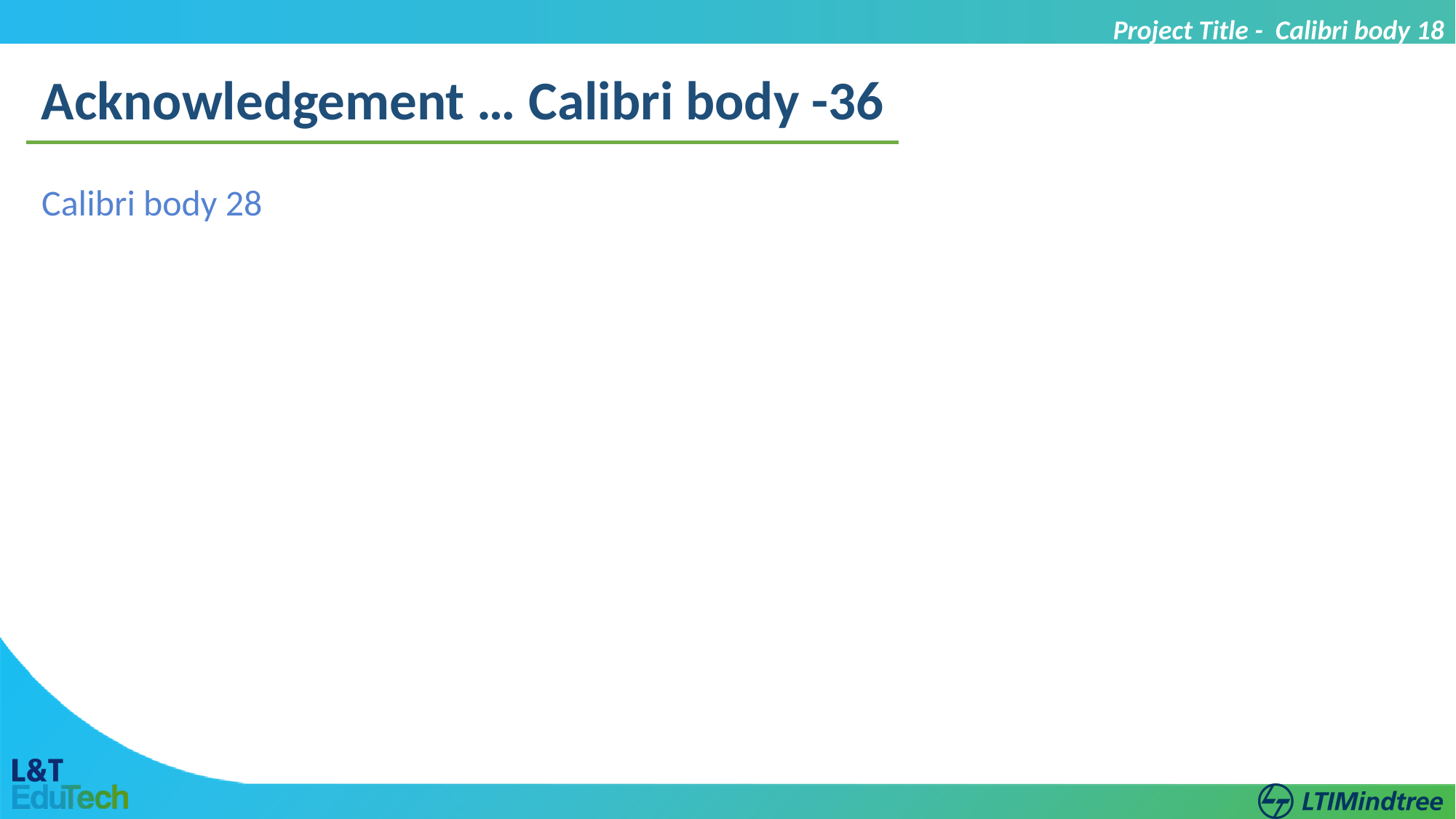

Project Title -  Calibri body 18

Acknowledgement … Calibri body -36
Calibri body 28